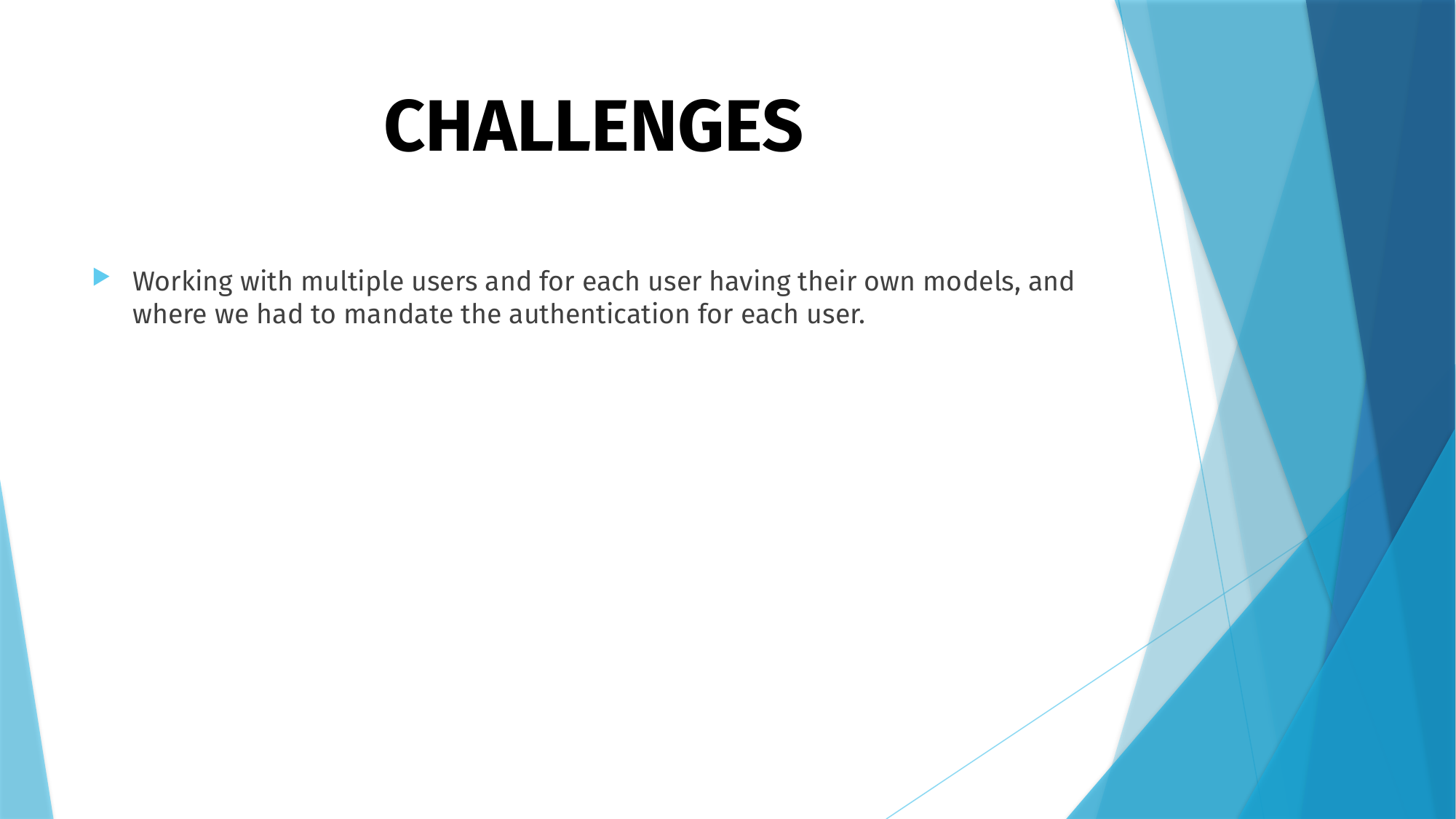

# CHALLENGES
Working with multiple users and for each user having their own models, and where we had to mandate the authentication for each user.